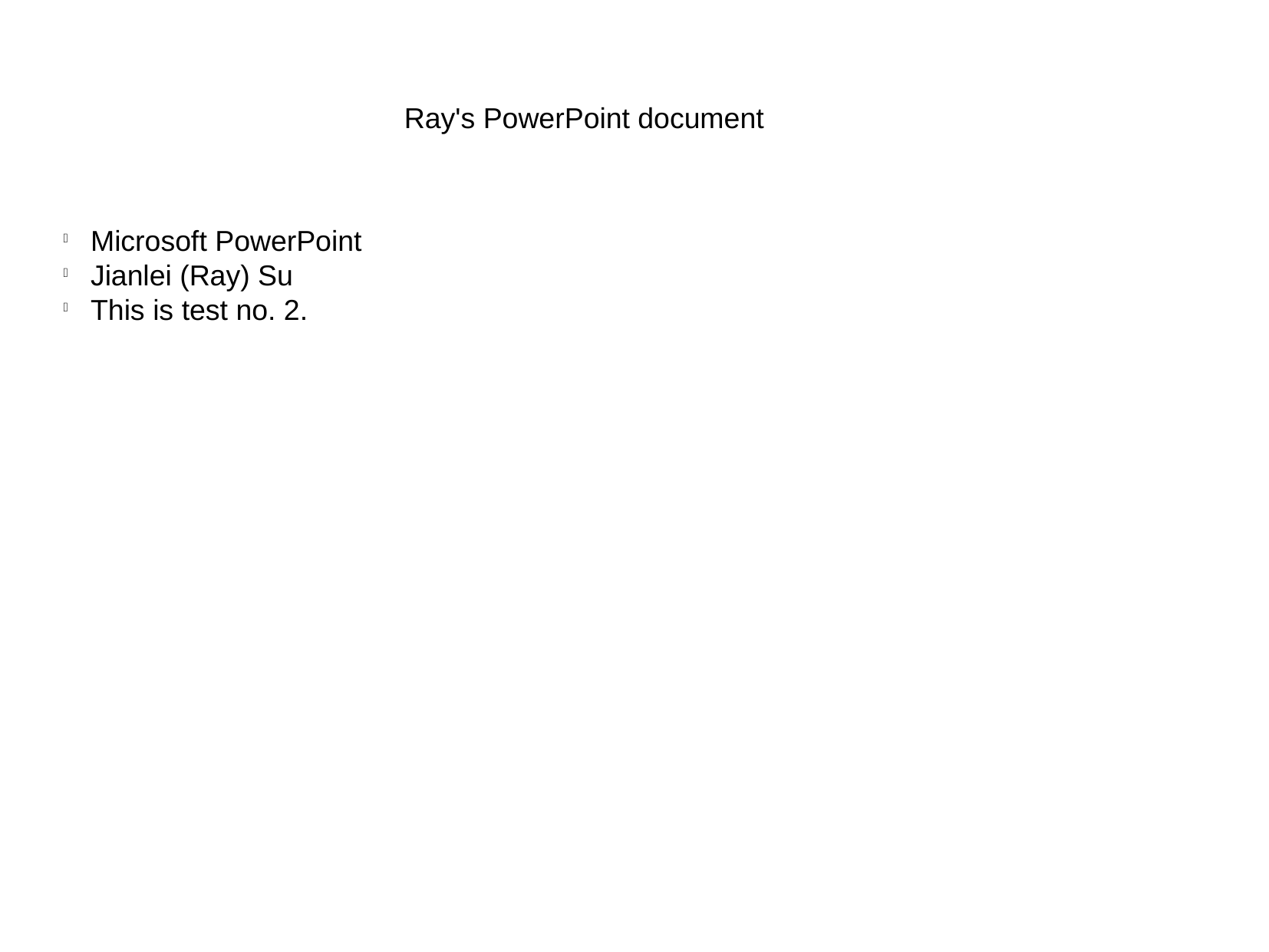

Ray's PowerPoint document
Microsoft PowerPoint
Jianlei (Ray) Su
This is test no. 2.